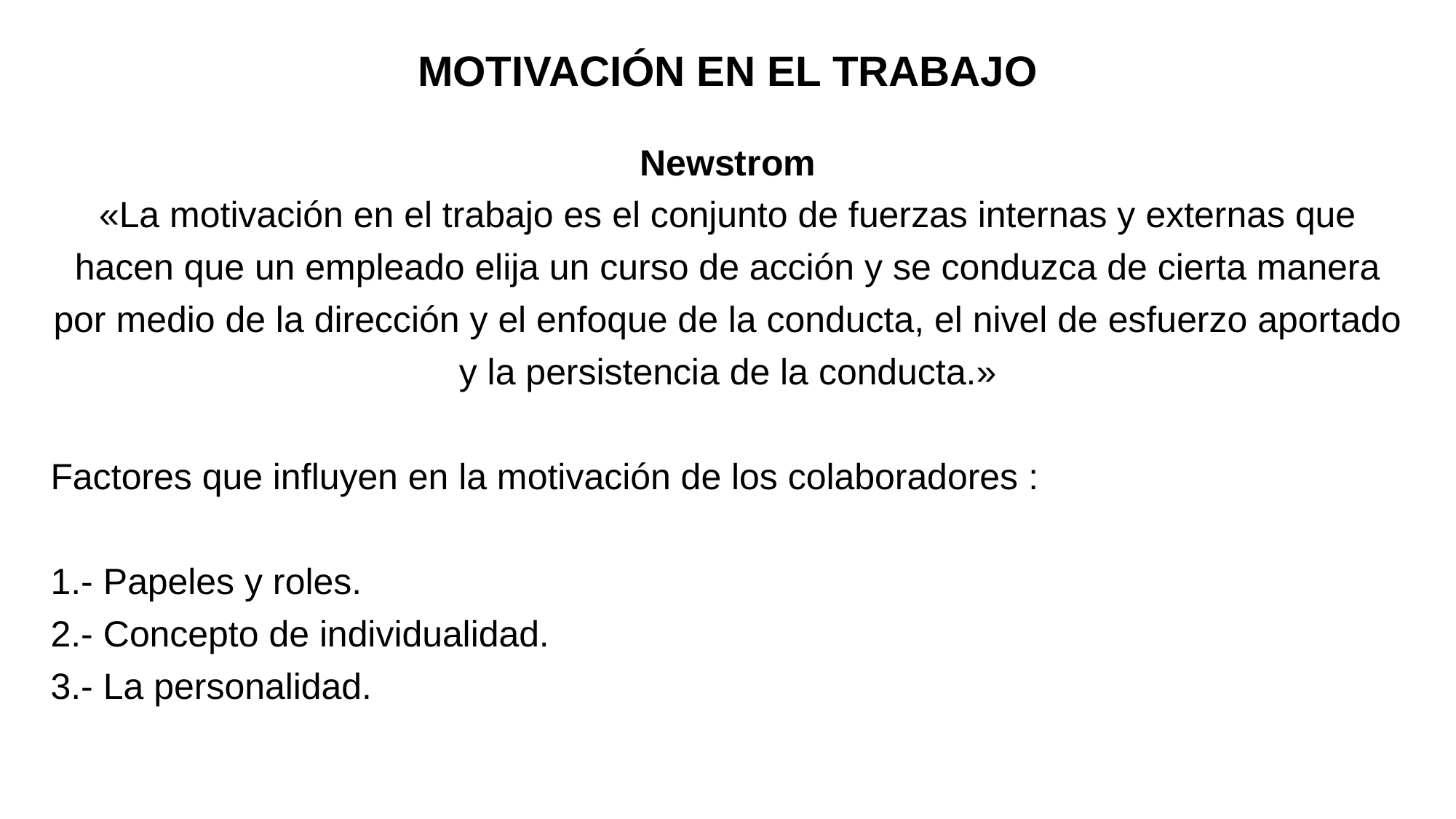

# MOTIVACIÓN EN EL TRABAJO
Newstrom
«La motivación en el trabajo es el conjunto de fuerzas internas y externas que hacen que un empleado elija un curso de acción y se conduzca de cierta manera por medio de la dirección y el enfoque de la conducta, el nivel de esfuerzo aportado y la persistencia de la conducta.»

Factores que influyen en la motivación de los colaboradores :

1.- Papeles y roles.
2.- Concepto de individualidad.
3.- La personalidad.